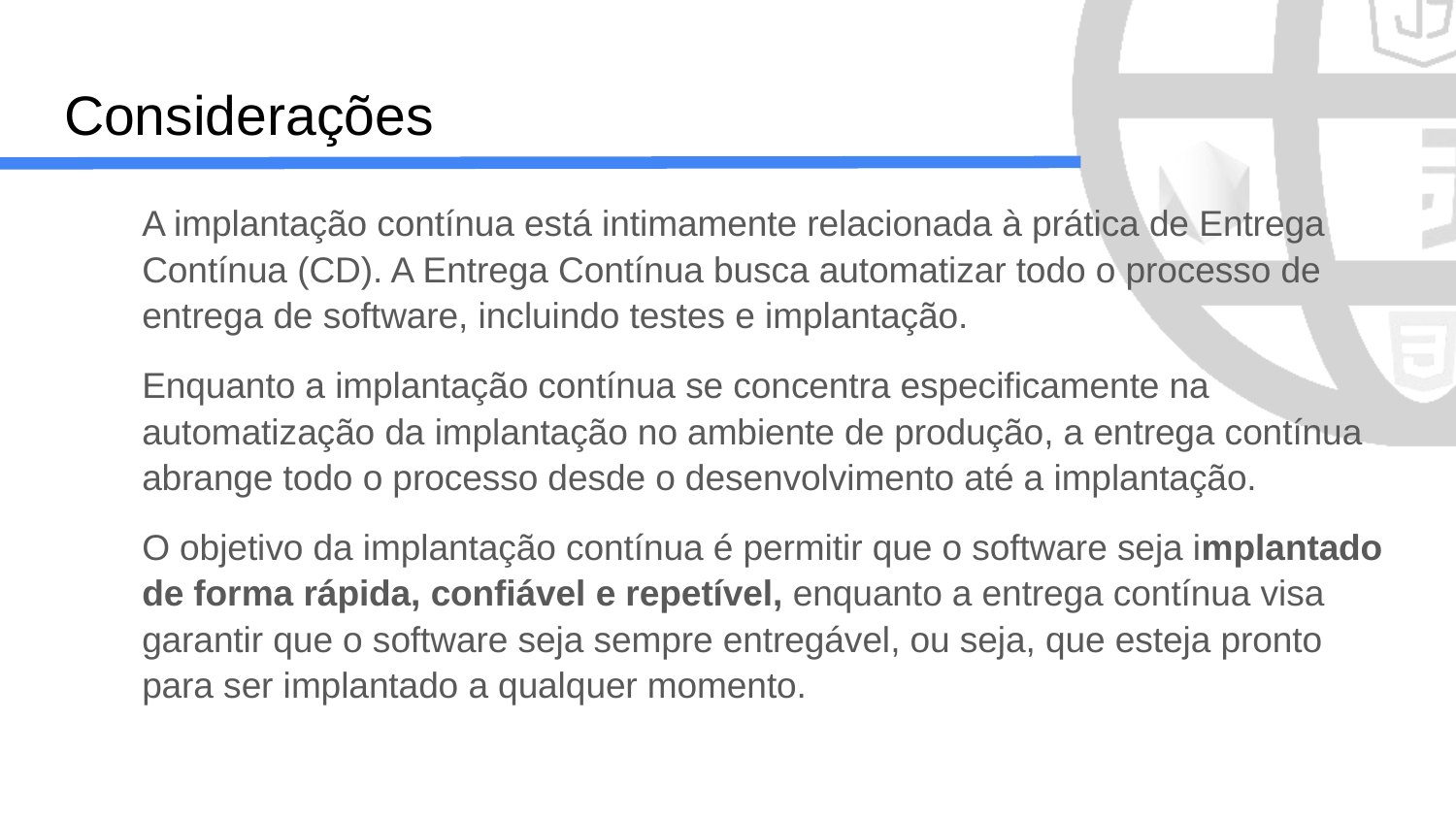

# Considerações
A implantação contínua está intimamente relacionada à prática de Entrega Contínua (CD). A Entrega Contínua busca automatizar todo o processo de entrega de software, incluindo testes e implantação.
Enquanto a implantação contínua se concentra especificamente na automatização da implantação no ambiente de produção, a entrega contínua abrange todo o processo desde o desenvolvimento até a implantação.
O objetivo da implantação contínua é permitir que o software seja implantado de forma rápida, confiável e repetível, enquanto a entrega contínua visa garantir que o software seja sempre entregável, ou seja, que esteja pronto para ser implantado a qualquer momento.